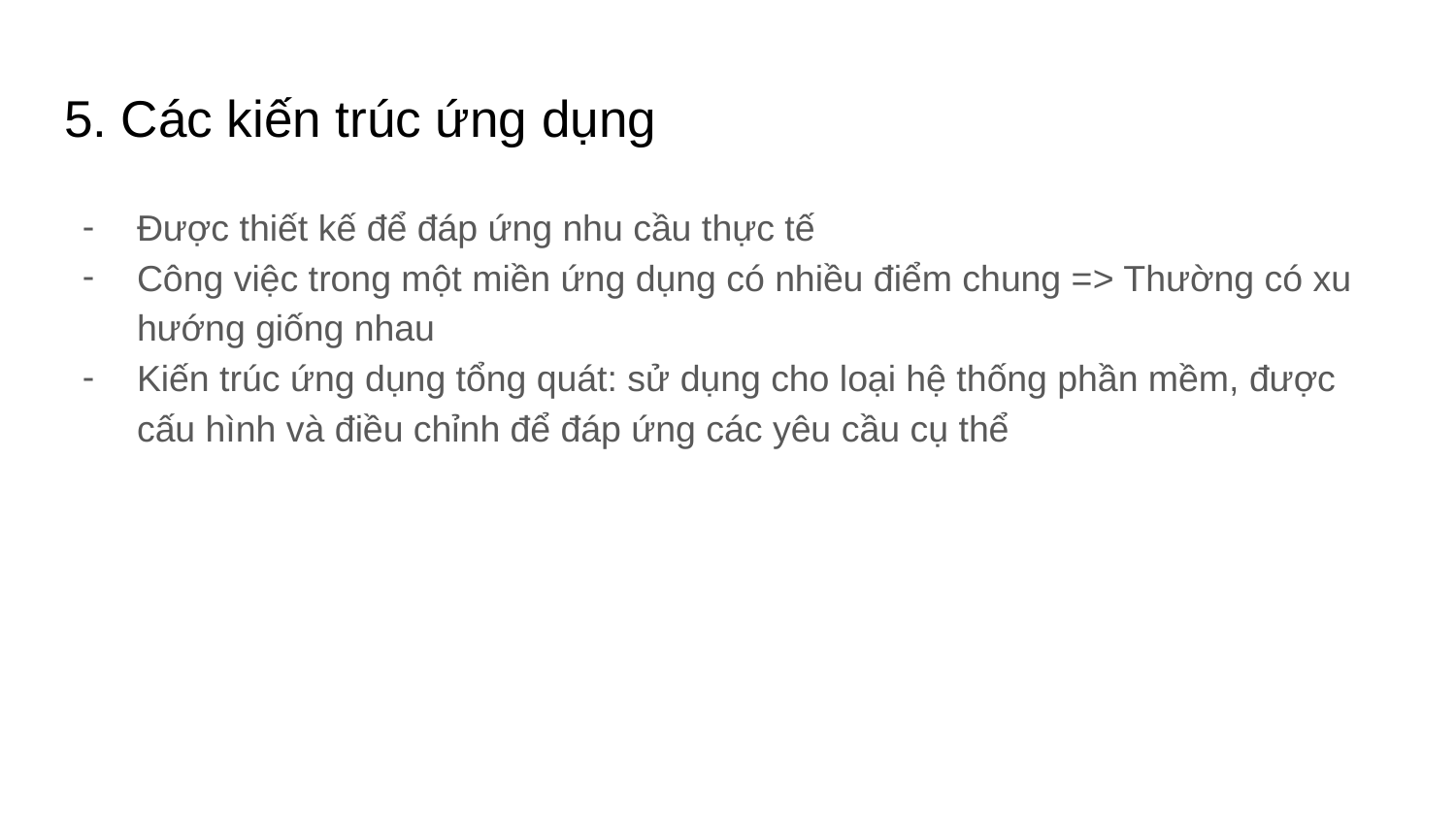

# 5. Các kiến trúc ứng dụng
Được thiết kế để đáp ứng nhu cầu thực tế
Công việc trong một miền ứng dụng có nhiều điểm chung => Thường có xu hướng giống nhau
Kiến trúc ứng dụng tổng quát: sử dụng cho loại hệ thống phần mềm, được cấu hình và điều chỉnh để đáp ứng các yêu cầu cụ thể